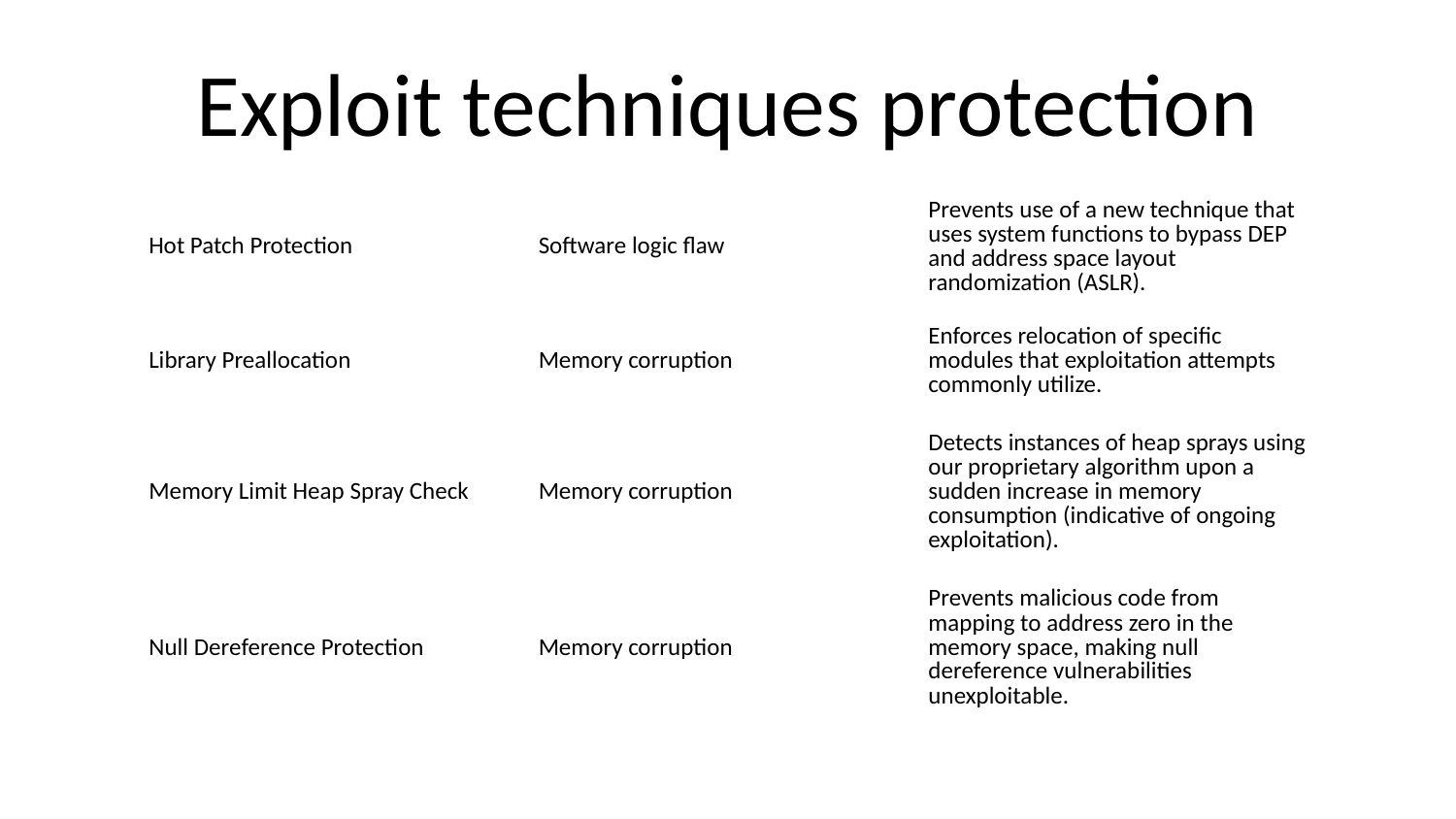

Exploit techniques protection
| Hot Patch Protection | Software logic flaw | Prevents use of a new technique that uses system functions to bypass DEP and address space layout randomization (ASLR). |
| --- | --- | --- |
| Library Preallocation | Memory corruption | Enforces relocation of specific modules that exploitation attempts commonly utilize. |
| Memory Limit Heap Spray Check | Memory corruption | Detects instances of heap sprays using our proprietary algorithm upon a sudden increase in memory consumption (indicative of ongoing exploitation). |
| Null Dereference Protection | Memory corruption | Prevents malicious code from mapping to address zero in the memory space, making null dereference vulnerabilities unexploitable. |